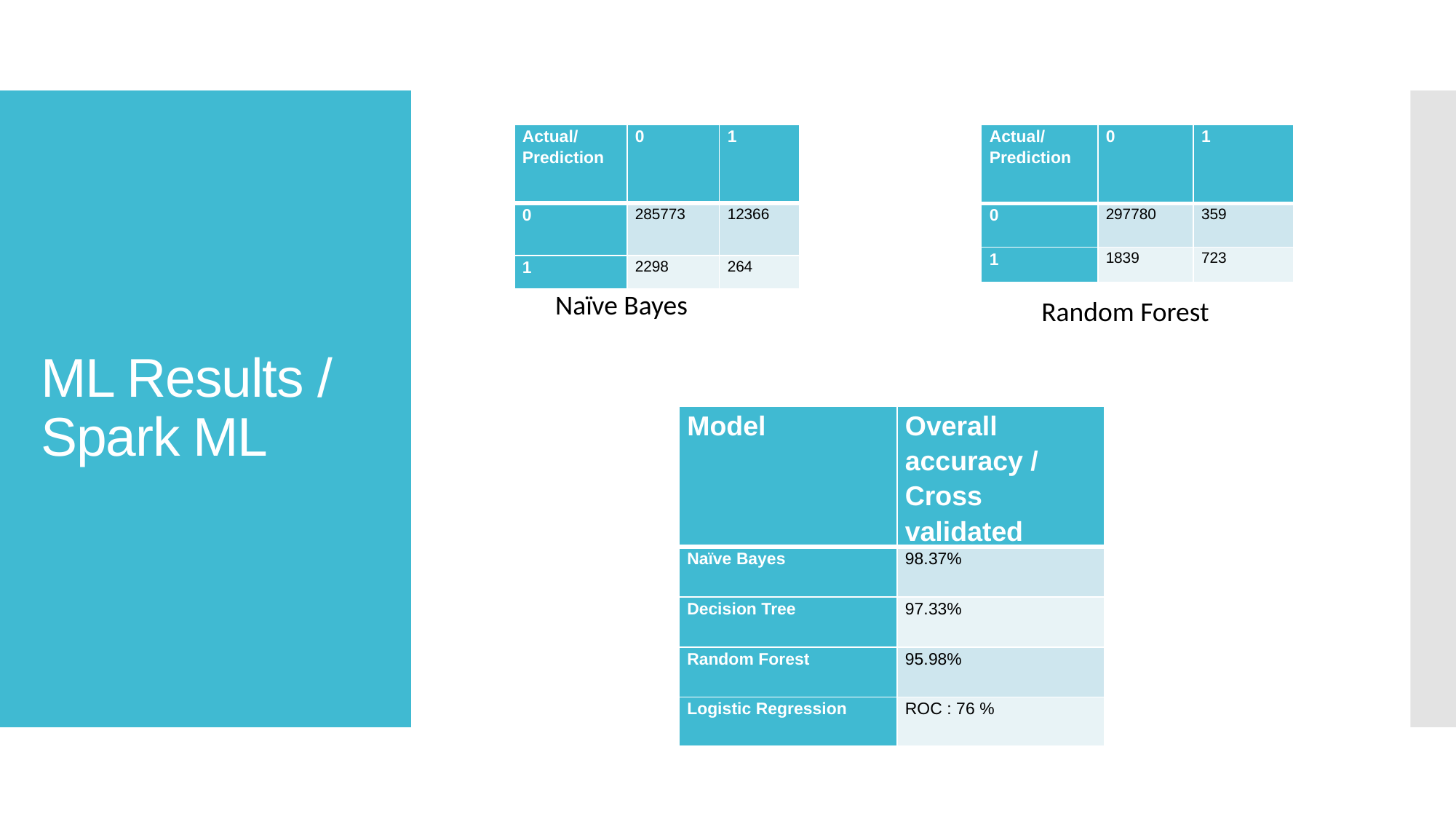

| Actual/ Prediction | 0 | 1 |
| --- | --- | --- |
| 0 | 285773 | 12366 |
| 1 | 2298 | 264 |
| Actual/ Prediction | 0 | 1 |
| --- | --- | --- |
| 0 | 297780 | 359 |
| 1 | 1839 | 723 |
# ML Results / Spark ML
Naïve Bayes
Random Forest
| Model | Overall accuracy / Cross validated |
| --- | --- |
| Naïve Bayes | 98.37% |
| Decision Tree | 97.33% |
| Random Forest | 95.98% |
| Logistic Regression | ROC : 76 % |